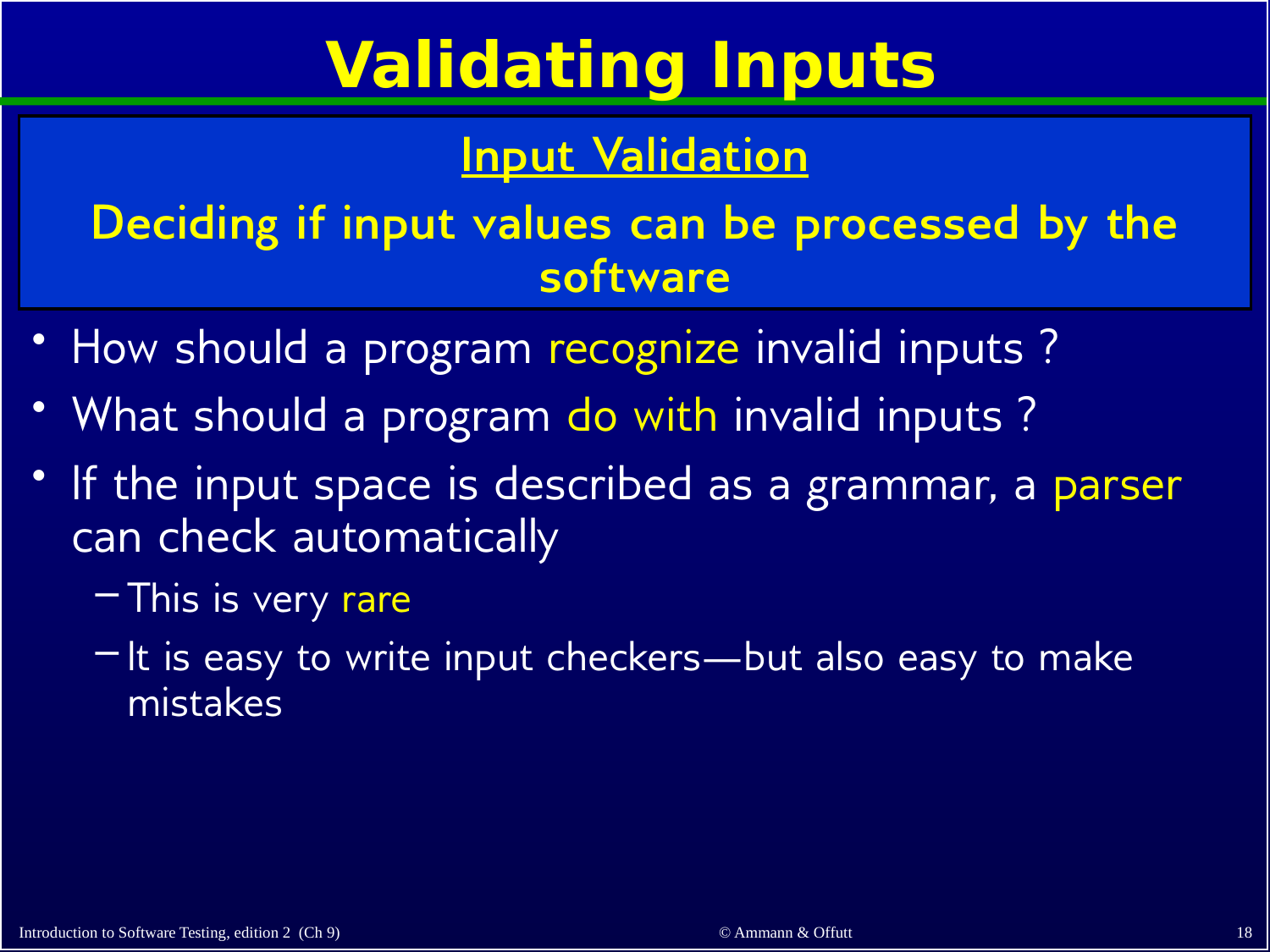

# Validating Inputs
Input Validation
Deciding if input values can be processed by the software
How should a program recognize invalid inputs ?
What should a program do with invalid inputs ?
If the input space is described as a grammar, a parser can check automatically
This is very rare
It is easy to write input checkers—but also easy to make mistakes
18
© Ammann & Offutt
Introduction to Software Testing, edition 2  (Ch 9)